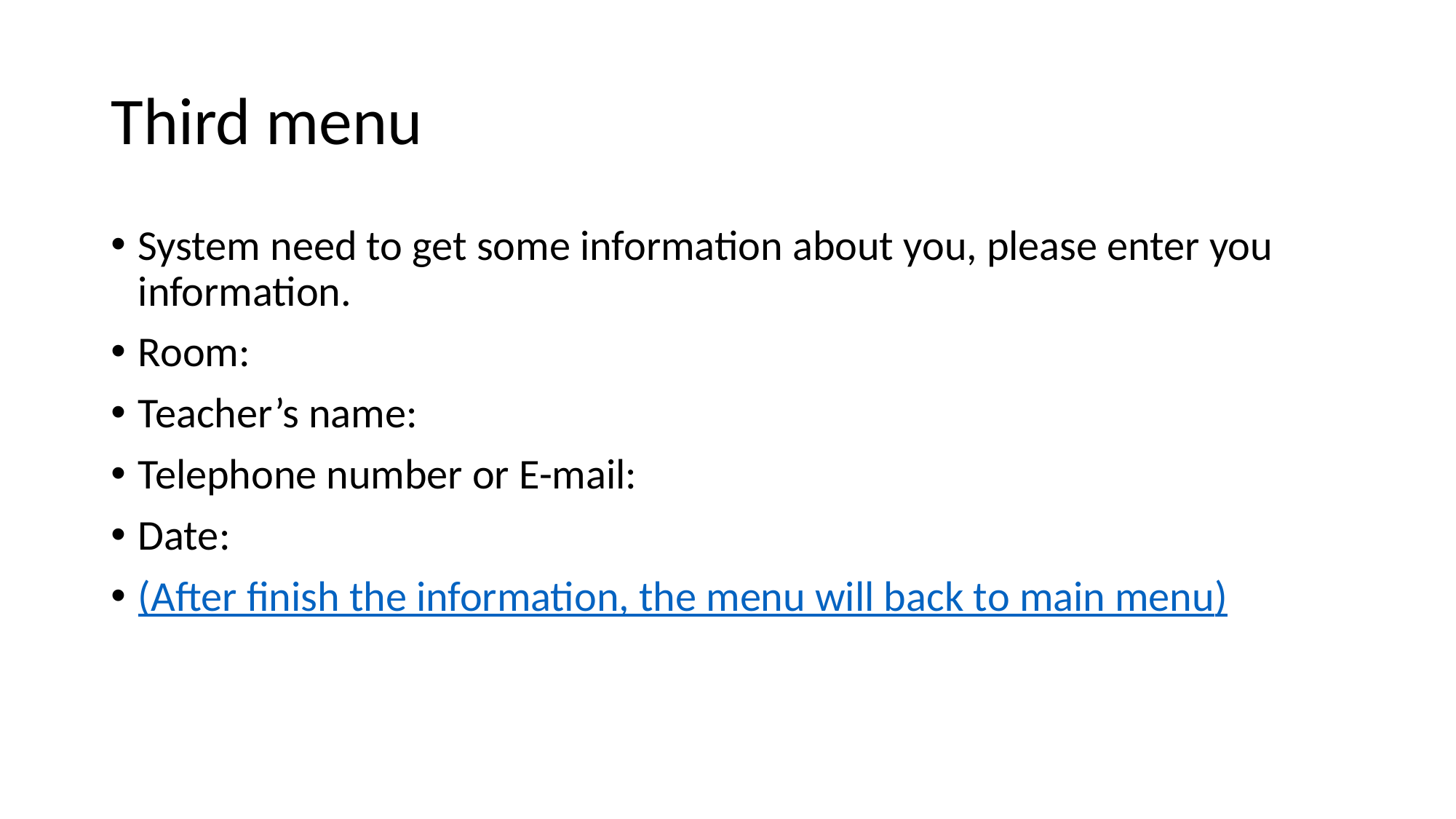

# Third menu
System need to get some information about you, please enter you information.
Room:
Teacher’s name:
Telephone number or E-mail:
Date:
(After finish the information, the menu will back to main menu)